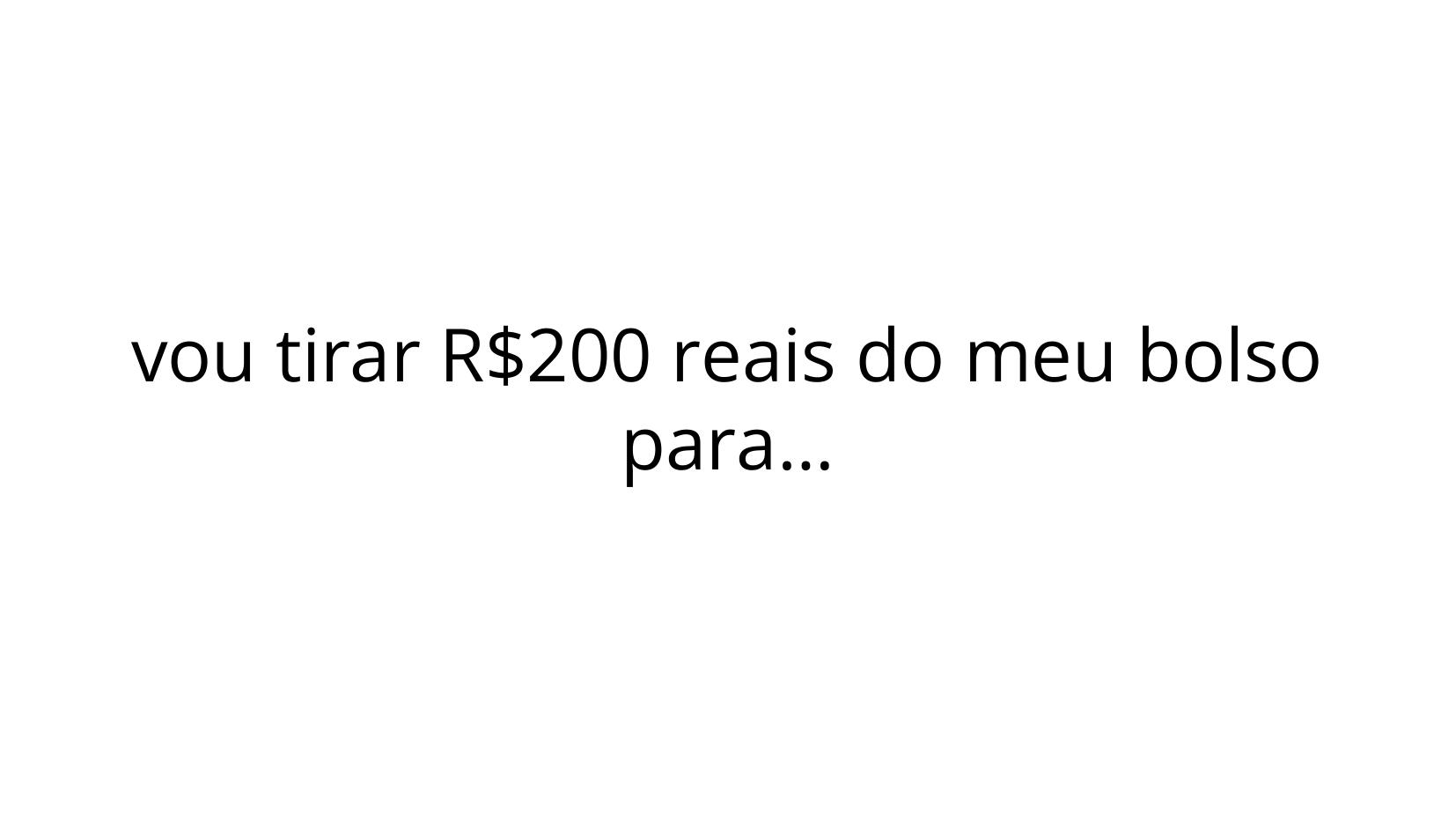

vou tirar R$200 reais do meu bolso para…